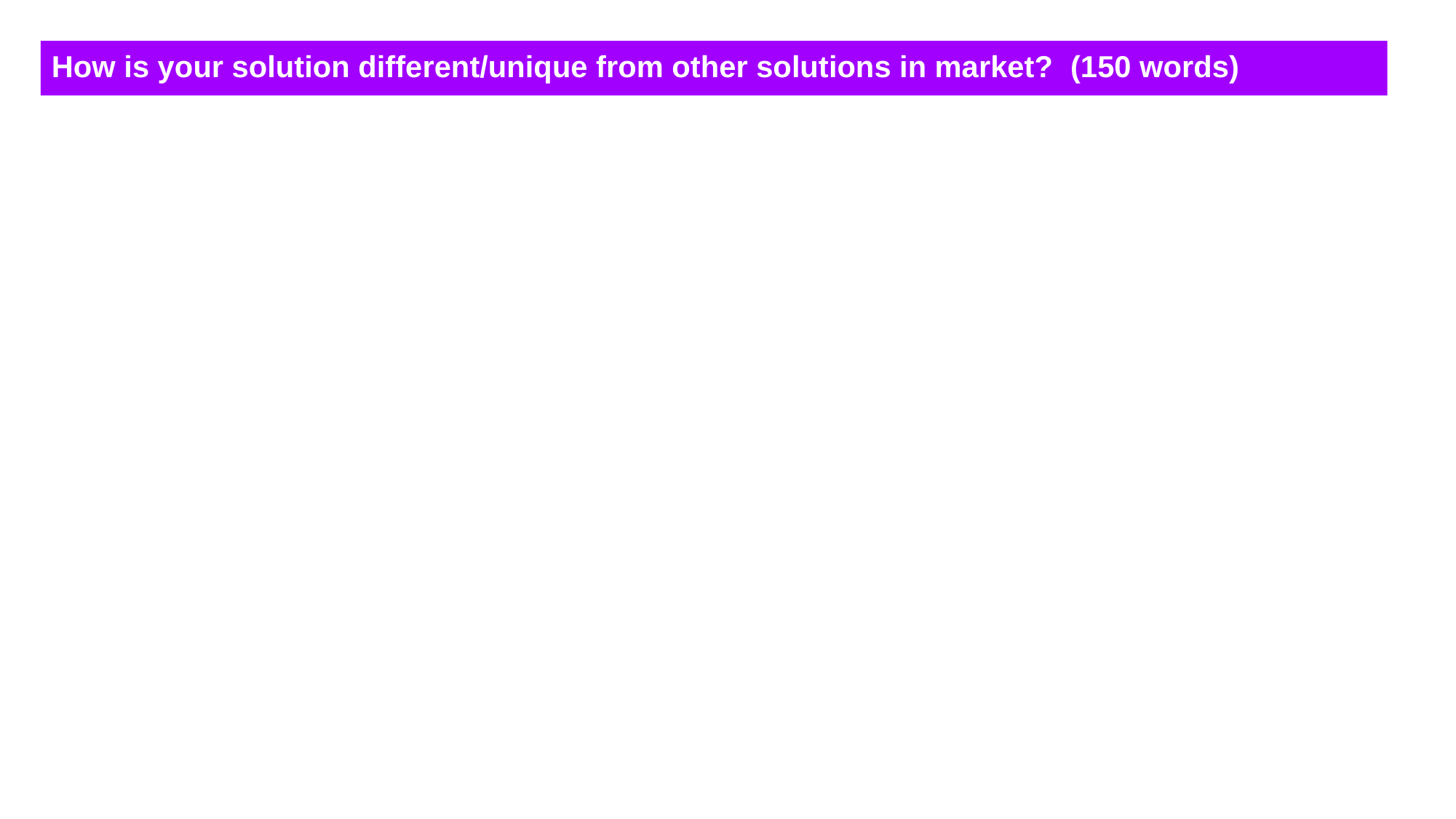

How is your solution different/unique from other solutions in market?  (150 words)